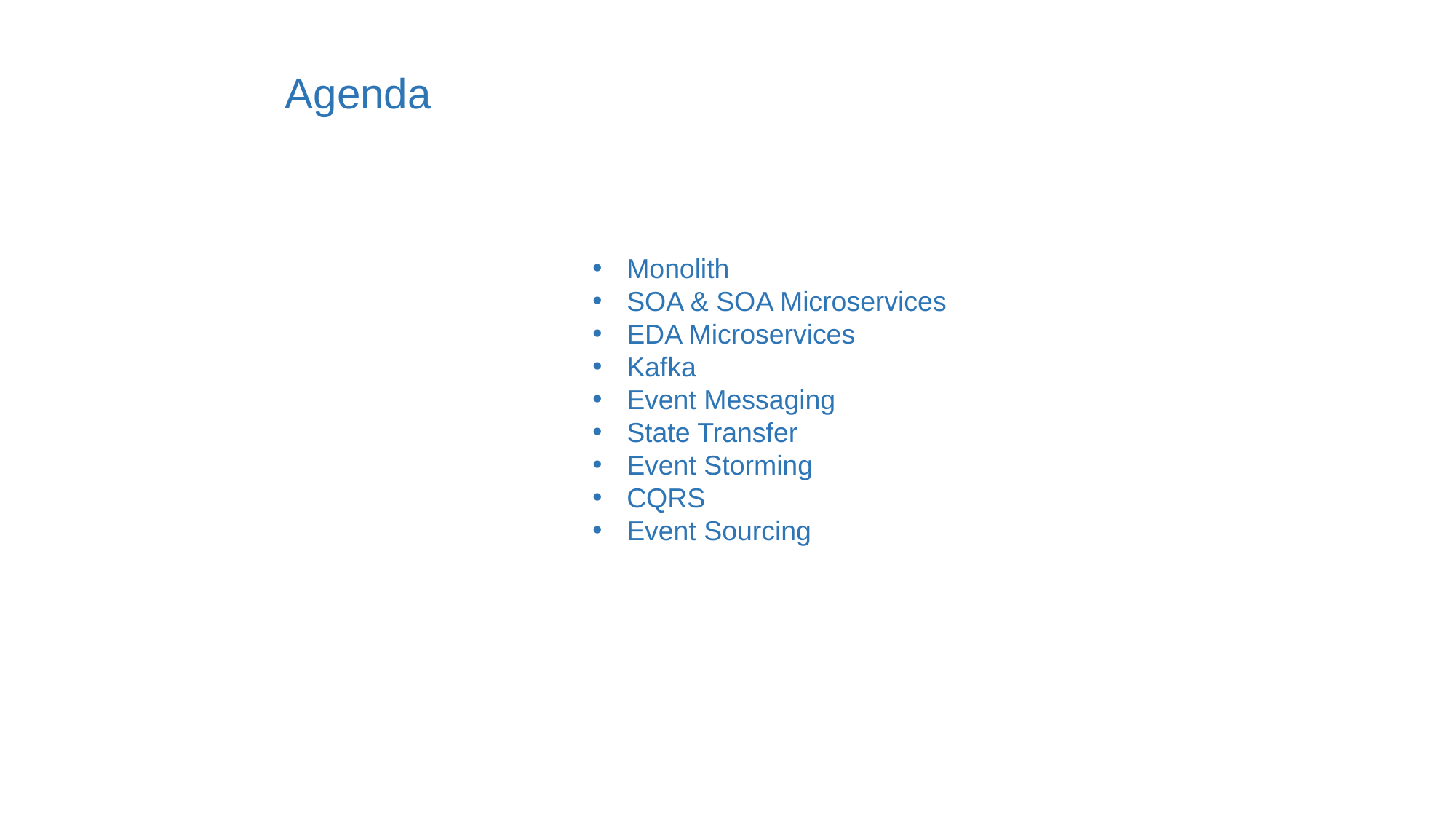

Agenda
Monolith
SOA & SOA Microservices
EDA Microservices
Kafka
Event Messaging
State Transfer
Event Storming
CQRS
Event Sourcing